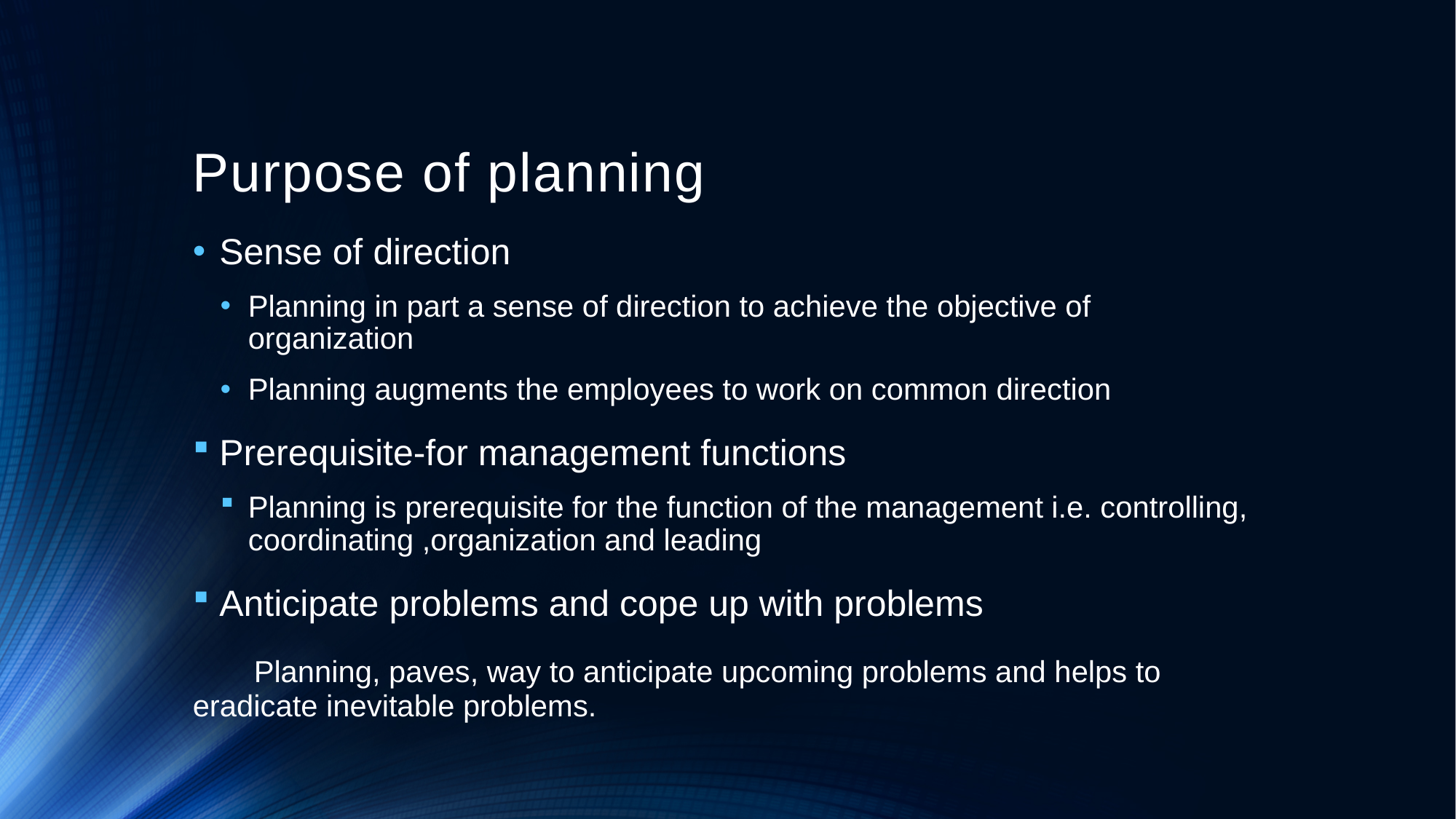

# Purpose of planning
Sense of direction
Planning in part a sense of direction to achieve the objective of organization
Planning augments the employees to work on common direction
Prerequisite-for management functions
Planning is prerequisite for the function of the management i.e. controlling, coordinating ,organization and leading
Anticipate problems and cope up with problems
      Planning, paves, way to anticipate upcoming problems and helps to eradicate inevitable problems.